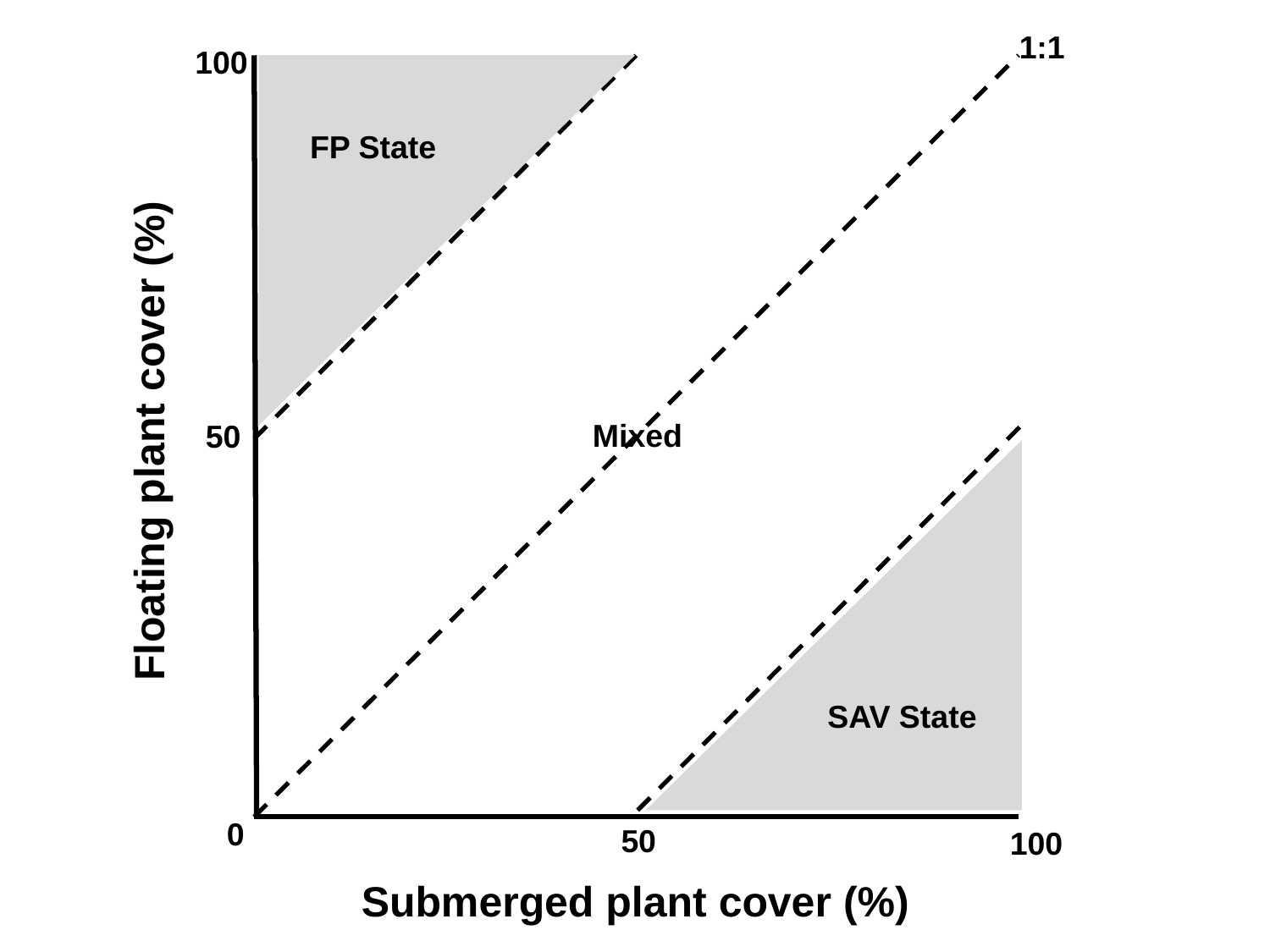

1:1
100

FP State
Floating plant cover (%)
Mixed
50

SAV State
0
50
100
Submerged plant cover (%)